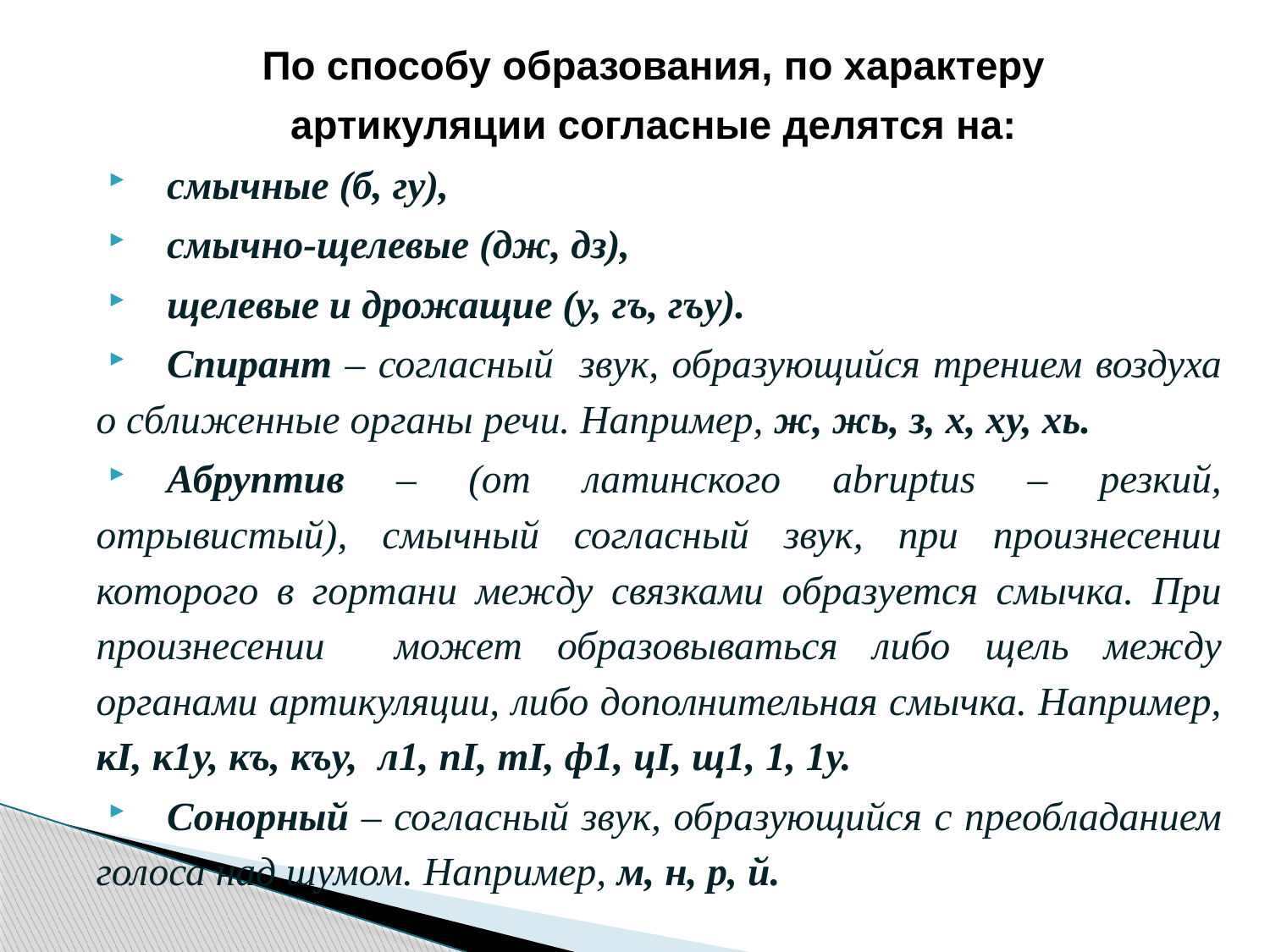

По способу образования, по характеру
артикуляции согласные делятся на:
смычные (б, гу),
смычно-щелевые (дж, дз),
щелевые и дрожащие (у, гъ, гъу).
Спирант – согласный  звук, образующийся трением воздуха о сближенные органы речи. Например, ж, жь, з, х, ху, хь.
Абруптив – (от латинского abruptus – резкий, отрывистый), смычный согласный звук, при произнесении которого в гортани между связками образуется смычка. При произнесении  может образовываться либо щель между органами артикуляции, либо дополнительная смычка. Например, кI, к1у, къ, къу,  л1, пI, тI, ф1, цI, щ1, 1, 1у.
Сонорный – согласный звук, образующийся с преобладанием голоса над шумом. Например, м, н, р, й.